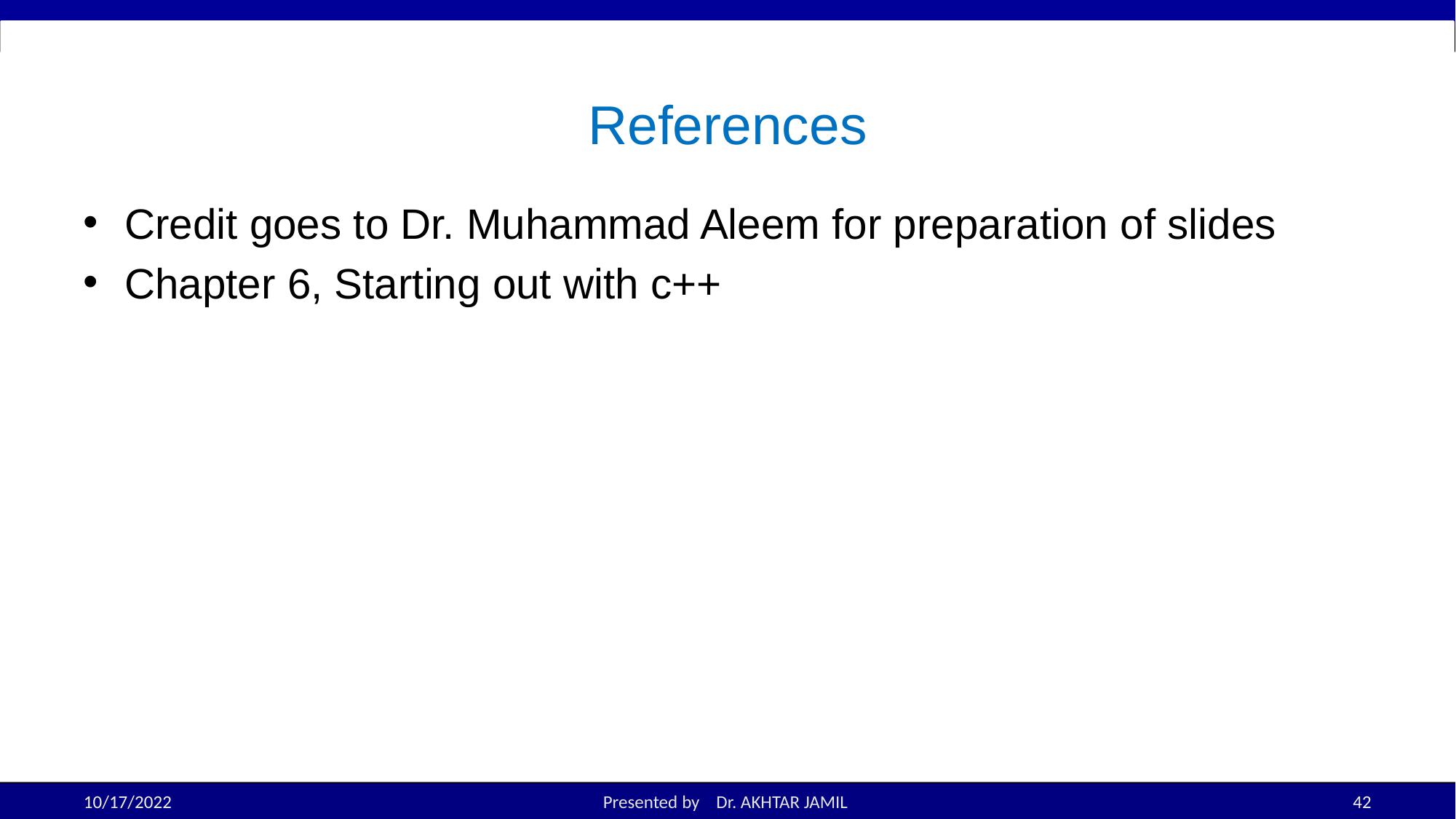

# References
Credit goes to Dr. Muhammad Aleem for preparation of slides
Chapter 6, Starting out with c++

10/17/2022
Presented by    Dr. AKHTAR JAMIL
42